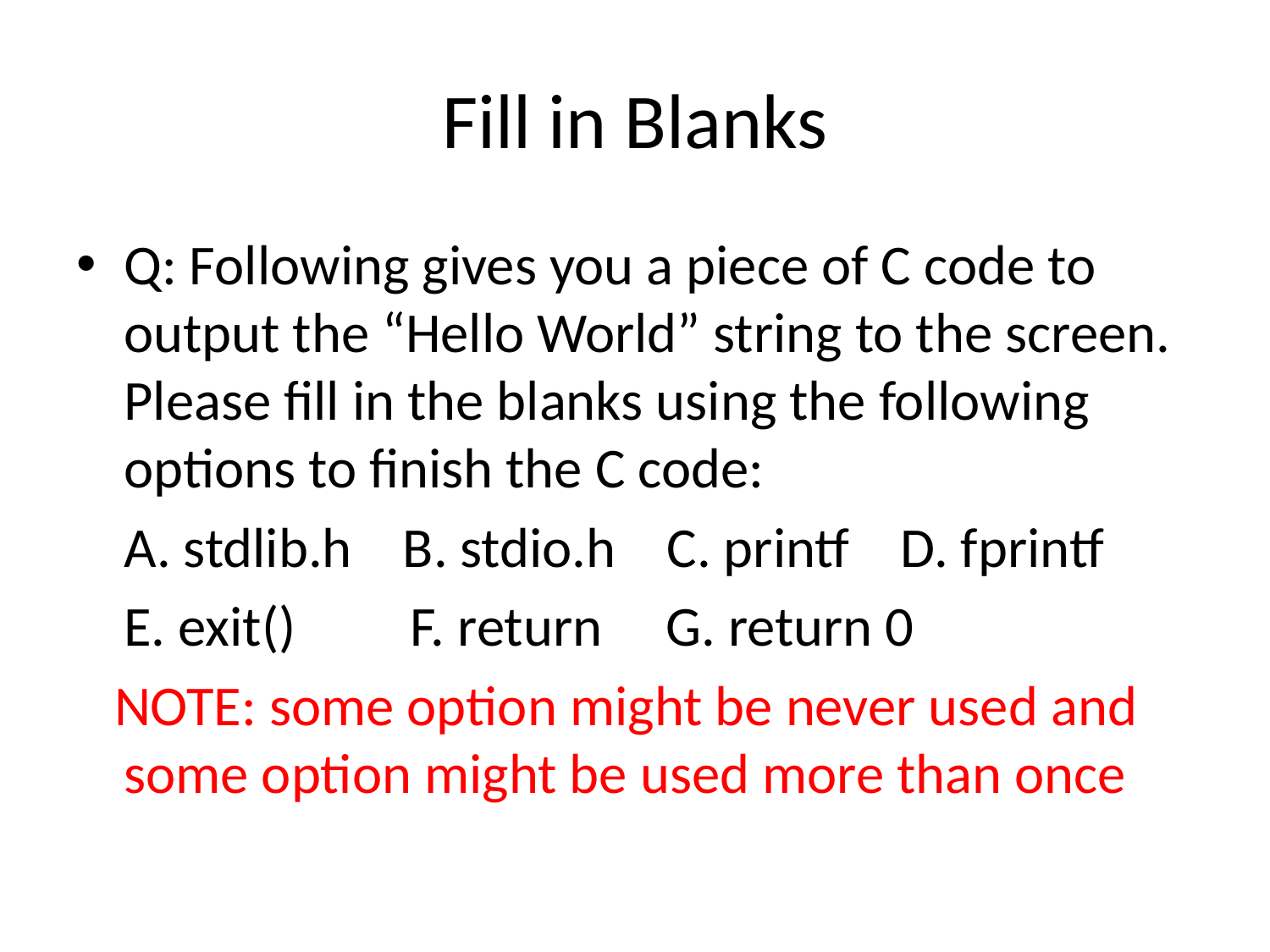

# Fill in Blanks
Q: Following gives you a piece of C code to output the “Hello World” string to the screen. Please fill in the blanks using the following options to finish the C code:
	A. stdlib.h    B. stdio.h    C. printf    D. fprintf
	E. exit()         F. return     G. return 0
   NOTE: some option might be never used and some option might be used more than once